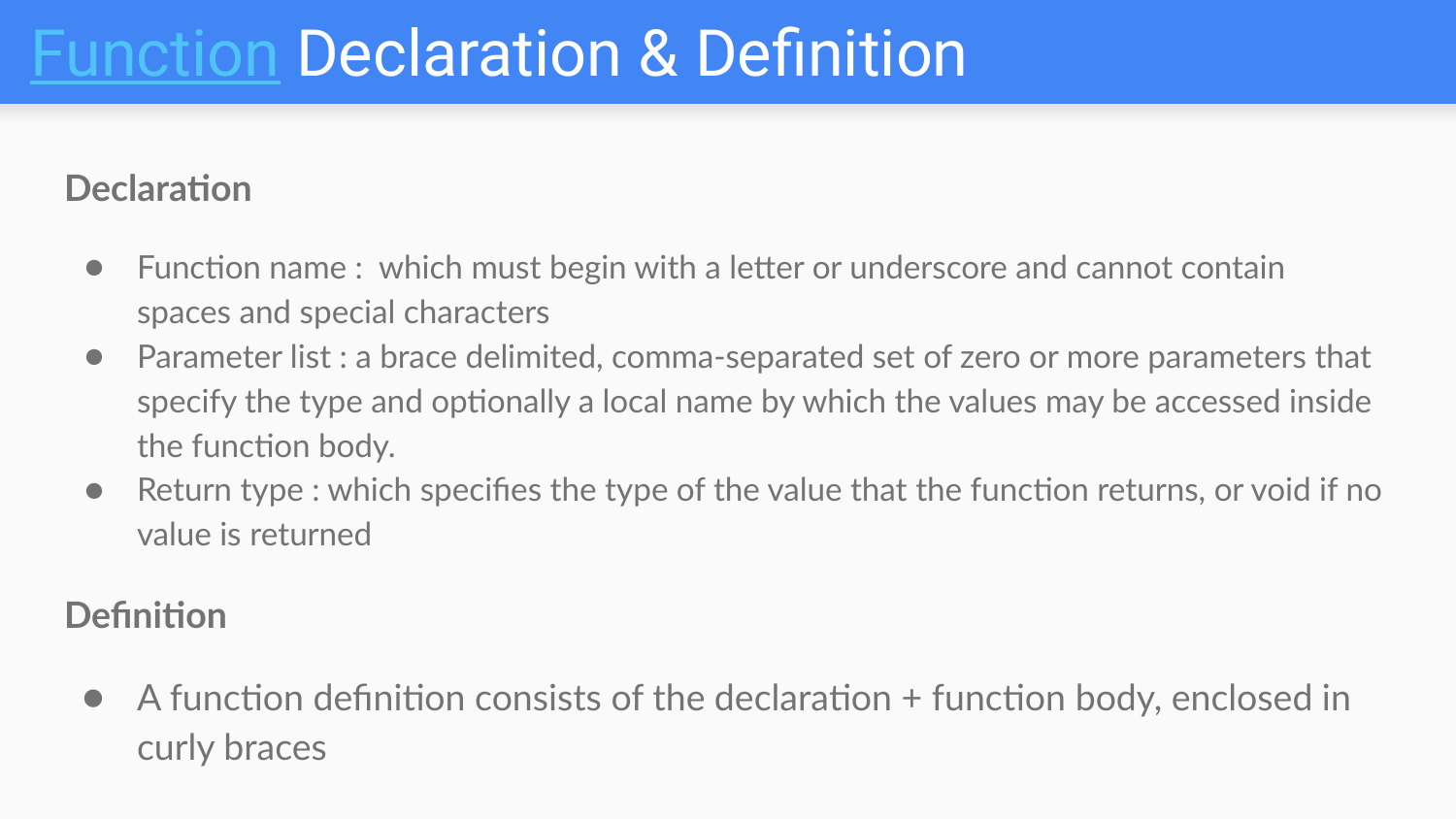

# Function Declaration & Definition
Declaration
Function name :  which must begin with a letter or underscore and cannot contain spaces and special characters
Parameter list : a brace delimited, comma-separated set of zero or more parameters that specify the type and optionally a local name by which the values may be accessed inside the function body.
Return type : which specifies the type of the value that the function returns, or void if no value is returned
Definition
A function definition consists of the declaration + function body, enclosed in curly braces